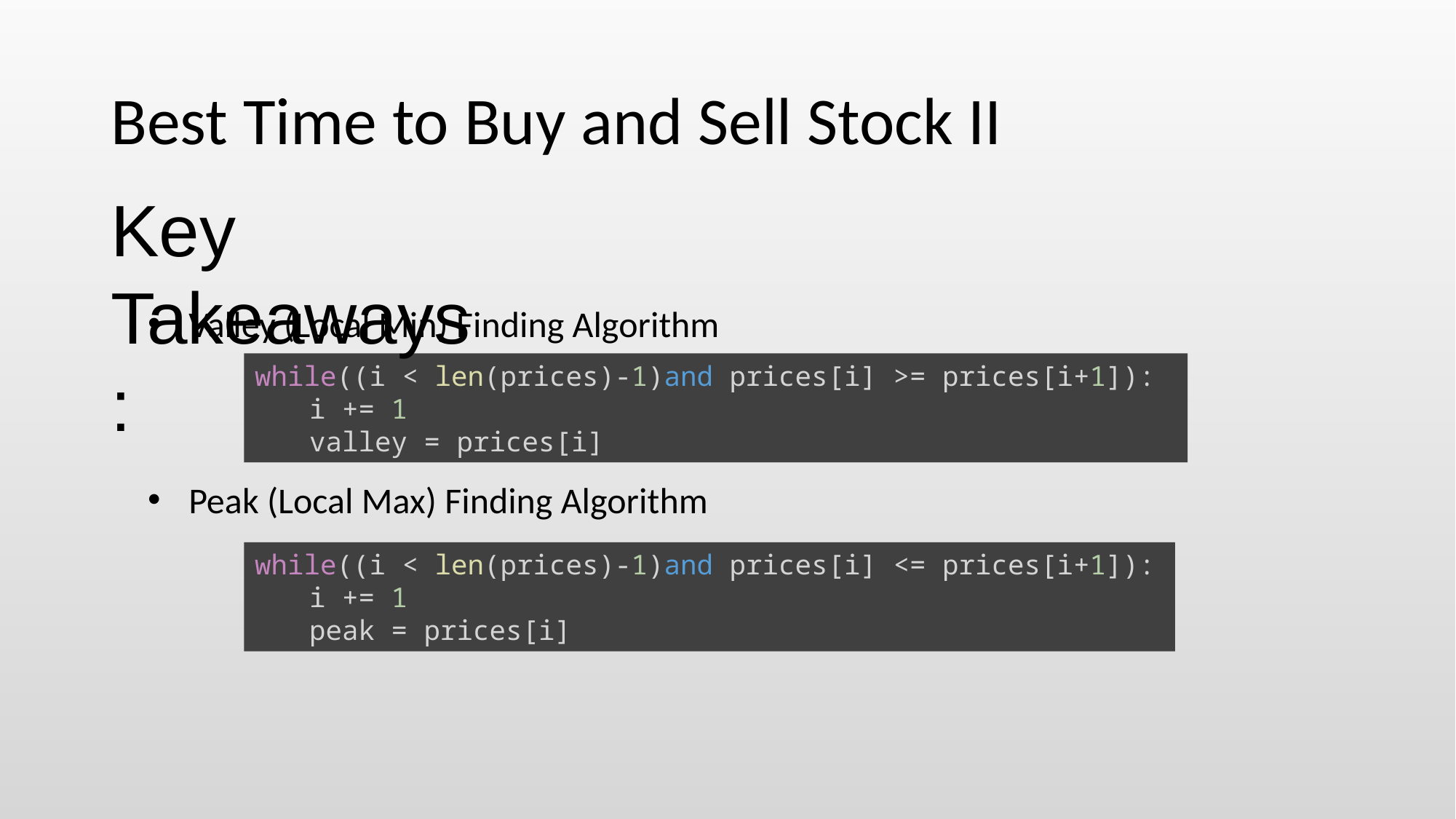

# Best Time to Buy and Sell Stock II
Key Takeaways:
Valley (Local Min) Finding Algorithm
while((i < len(prices)-1)and prices[i] >= prices[i+1]):
i += 1
valley = prices[i]
Peak (Local Max) Finding Algorithm
while((i < len(prices)-1)and prices[i] <= prices[i+1]):
i += 1
peak = prices[i]